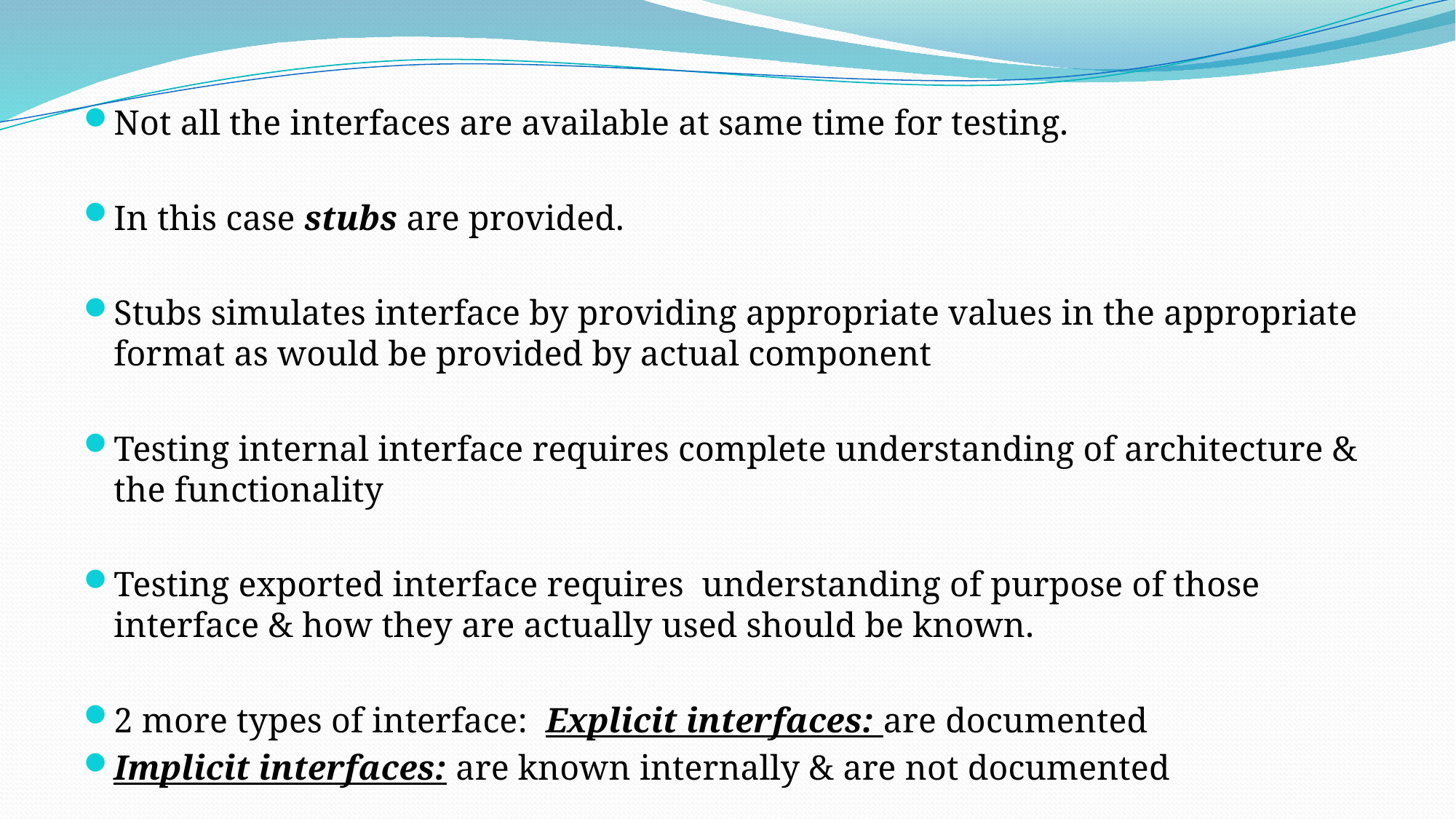

Not all the interfaces are available at same time for testing.

In this case stubs are provided.

Stubs simulates interface by providing appropriate values in the appropriate format as would be provided by actual component

Testing internal interface requires complete understanding of architecture & the functionality

Testing exported interface requires  understanding of purpose of those interface & how they are actually used should be known.

2 more types of interface:  Explicit interfaces: are documented
Implicit interfaces: are known internally & are not documented